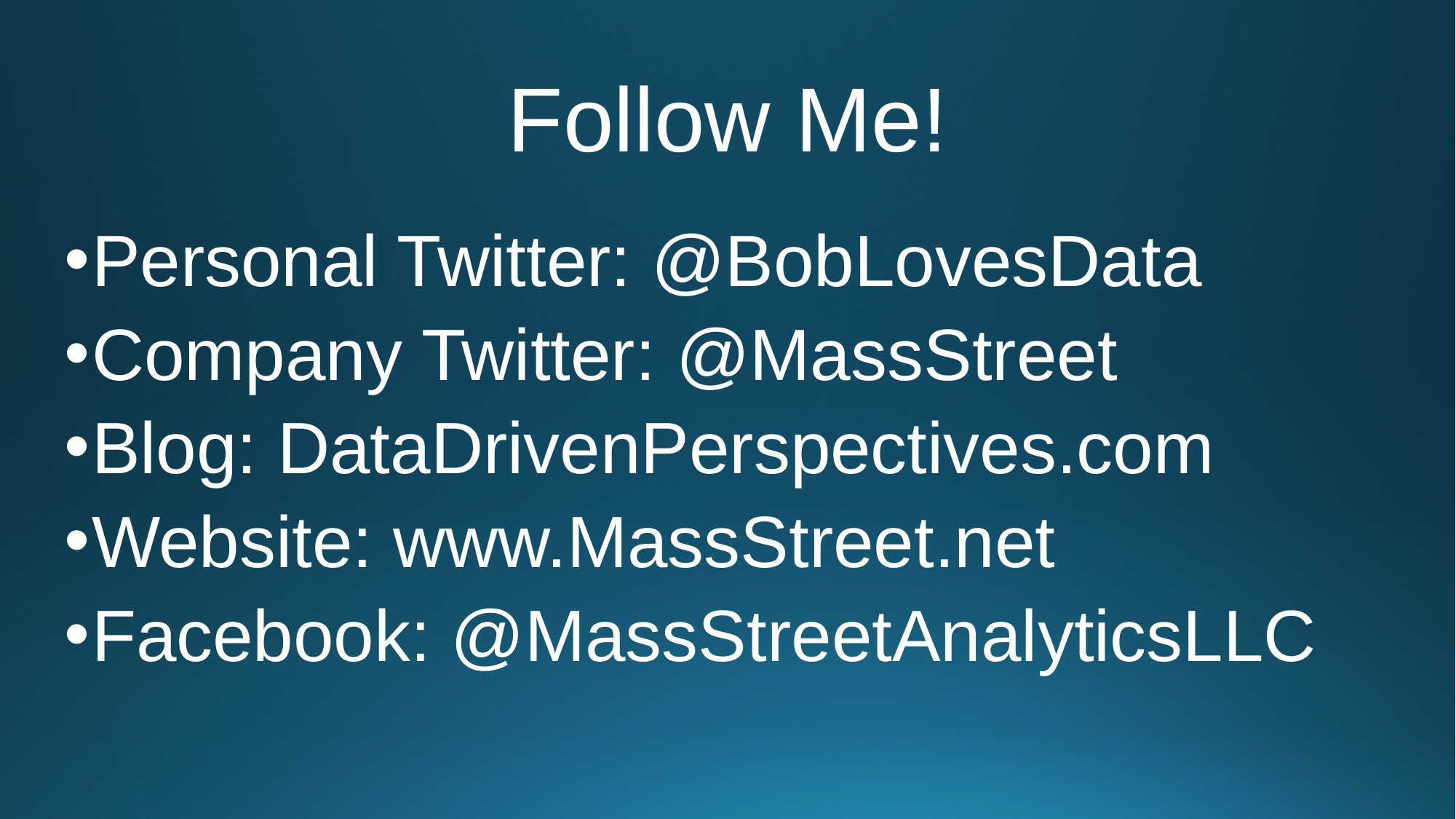

# Follow Me!
Personal Twitter: @BobLovesData
Company Twitter: @MassStreet
Blog: DataDrivenPerspectives.com
Website: www.MassStreet.net
Facebook: @MassStreetAnalyticsLLC